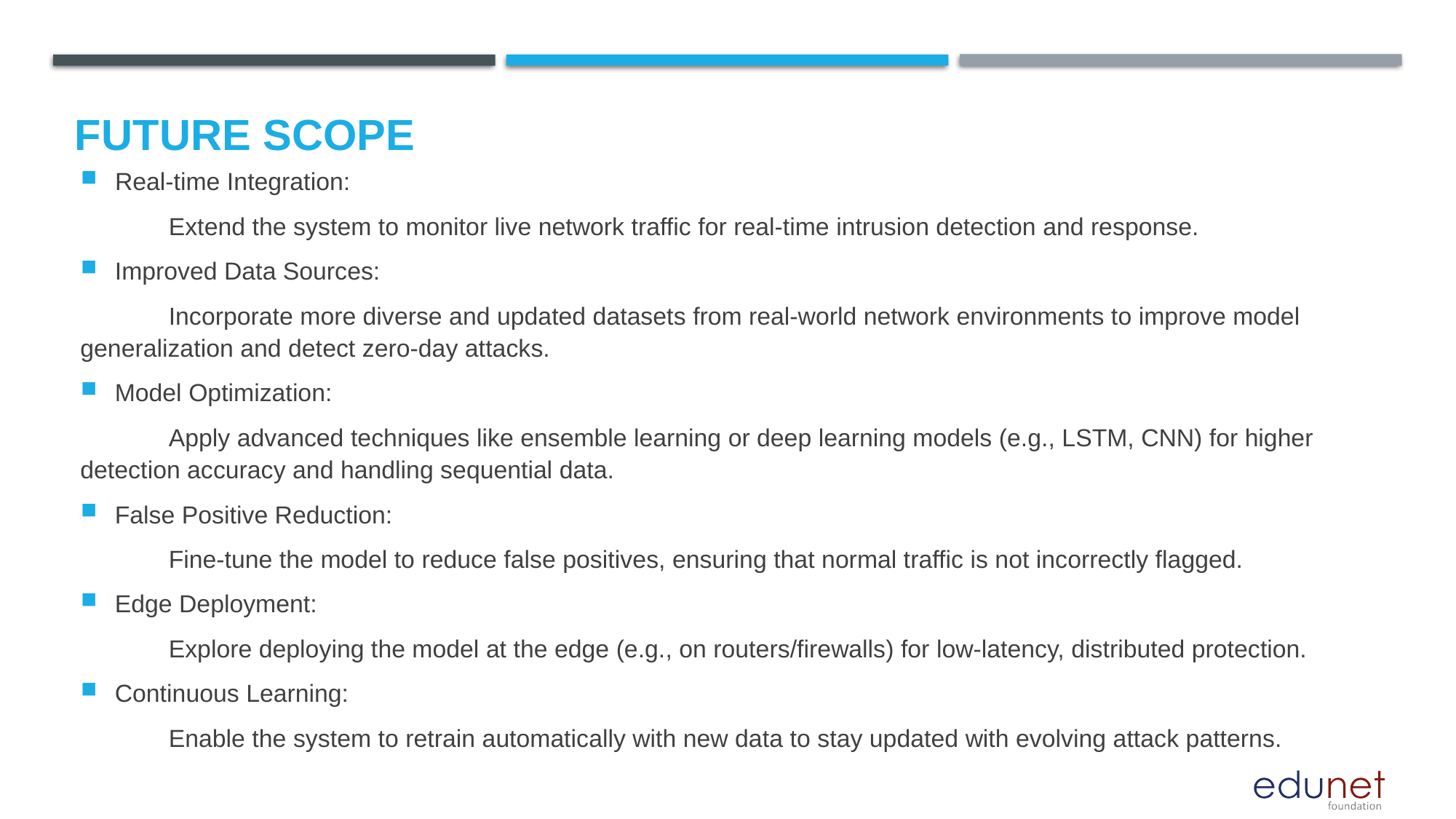

Future scope
Real-time Integration:
	Extend the system to monitor live network traffic for real-time intrusion detection and response.
Improved Data Sources:
	Incorporate more diverse and updated datasets from real-world network environments to improve model generalization and detect zero-day attacks.
Model Optimization:
	Apply advanced techniques like ensemble learning or deep learning models (e.g., LSTM, CNN) for higher detection accuracy and handling sequential data.
False Positive Reduction:
	Fine-tune the model to reduce false positives, ensuring that normal traffic is not incorrectly flagged.
Edge Deployment:
	Explore deploying the model at the edge (e.g., on routers/firewalls) for low-latency, distributed protection.
Continuous Learning:
	Enable the system to retrain automatically with new data to stay updated with evolving attack patterns.